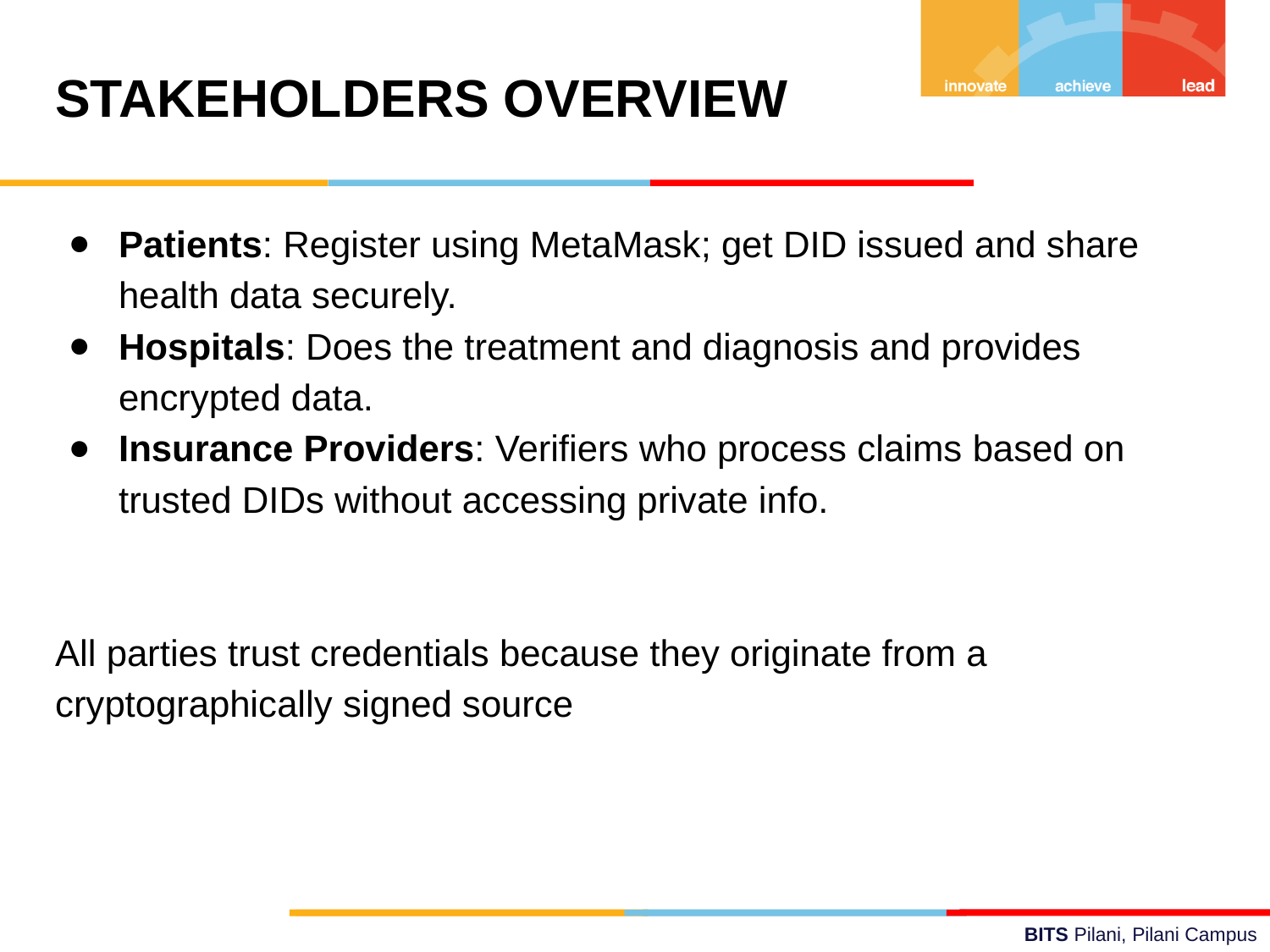

STAKEHOLDERS OVERVIEW
Patients: Register using MetaMask; get DID issued and share health data securely.
Hospitals: Does the treatment and diagnosis and provides encrypted data.
Insurance Providers: Verifiers who process claims based on trusted DIDs without accessing private info.

All parties trust credentials because they originate from a cryptographically signed source